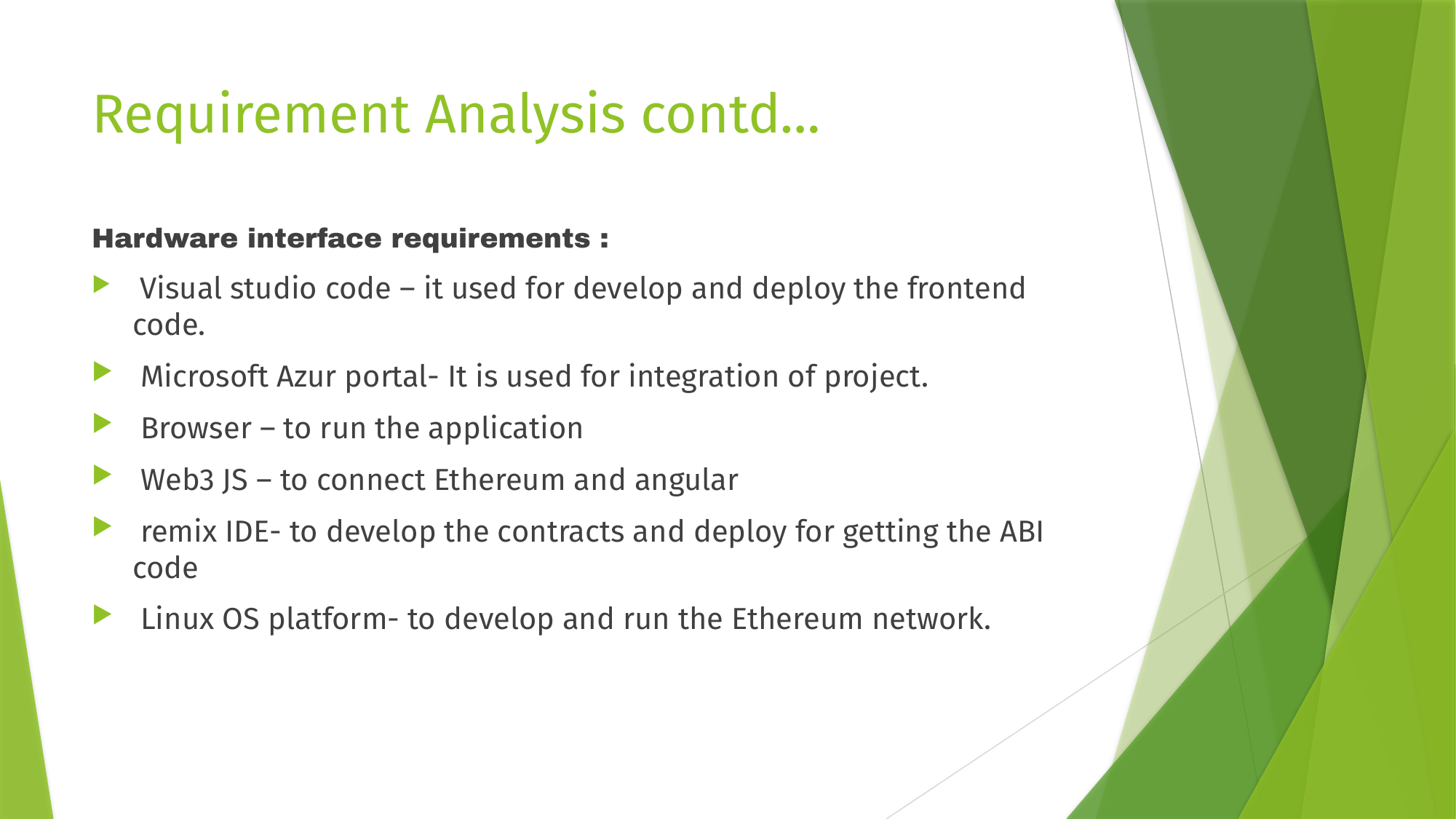

# Requirement Analysis contd…
Hardware interface requirements :
 Visual studio code – it used for develop and deploy the frontend code.
 Microsoft Azur portal- It is used for integration of project.
 Browser – to run the application
 Web3 JS – to connect Ethereum and angular
 remix IDE- to develop the contracts and deploy for getting the ABI code
 Linux OS platform- to develop and run the Ethereum network.